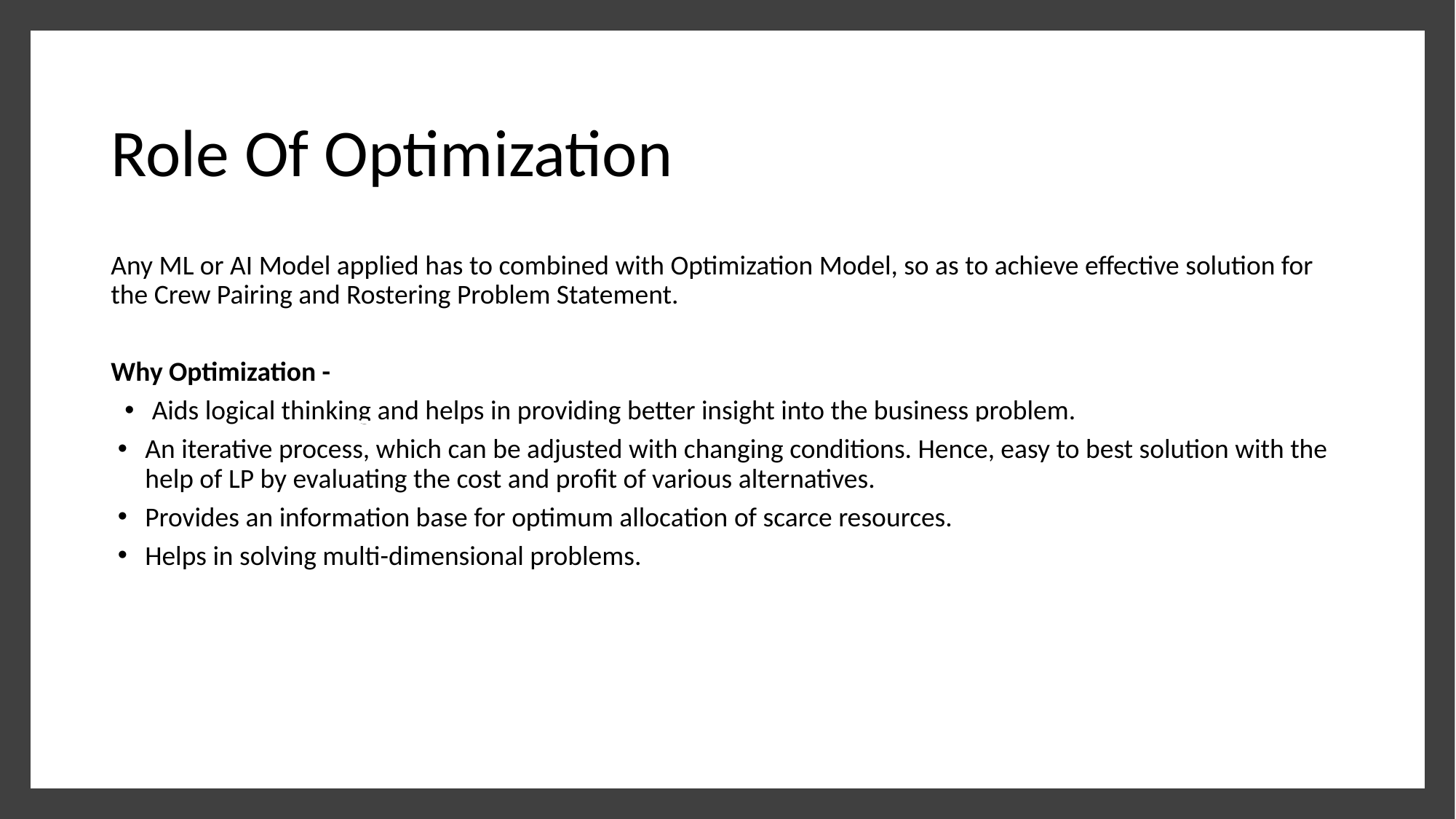

Role Of Optimization
Any ML or AI Model applied has to combined with Optimization Model, so as to achieve effective solution for the Crew Pairing and Rostering Problem Statement.

Why Optimization -
Aids logical thinking and helps in providing better insight into the business problem.
An iterative process, which can be adjusted with changing conditions. Hence, easy to best solution with the help of LP by evaluating the cost and profit of various alternatives.
Provides an information base for optimum alloca­tion of scarce resources.
Helps in solving multi-dimensional problems.